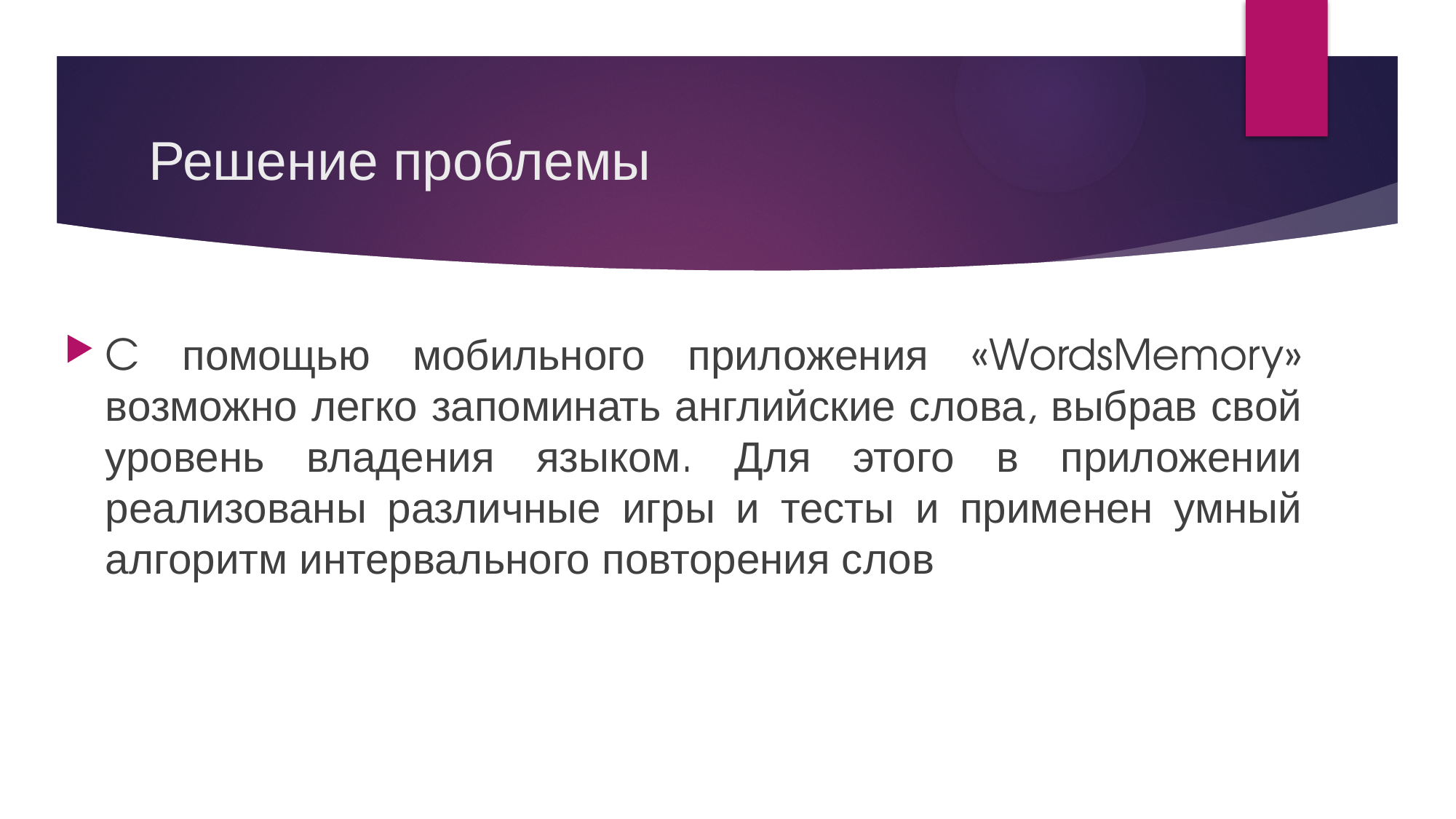

# Решение проблемы
C помощью мобильного приложения «WordsMemory» возможно легко запоминать английские слова, выбрав свой уровень владения языком. Для этого в приложении реализованы различные игры и тесты и применен умный алгоритм интервального повторения слов